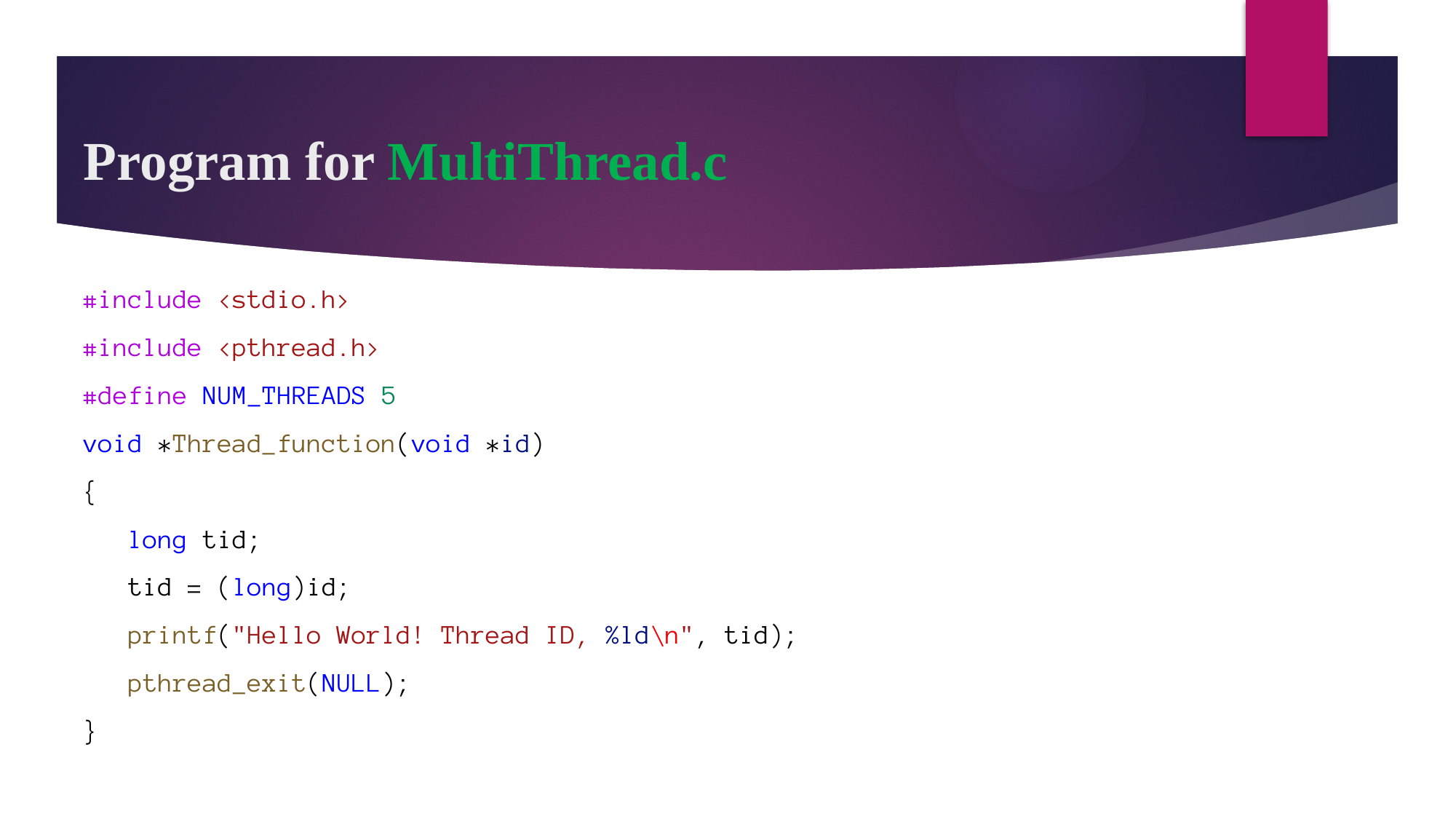

# Program for MultiThread.c
#include <stdio.h>
#include <pthread.h>
#define NUM_THREADS 5
void *Thread_function(void *id)
{
   long tid;
   tid = (long)id;
   printf("Hello World! Thread ID, %ld\n", tid);
   pthread_exit(NULL);
}